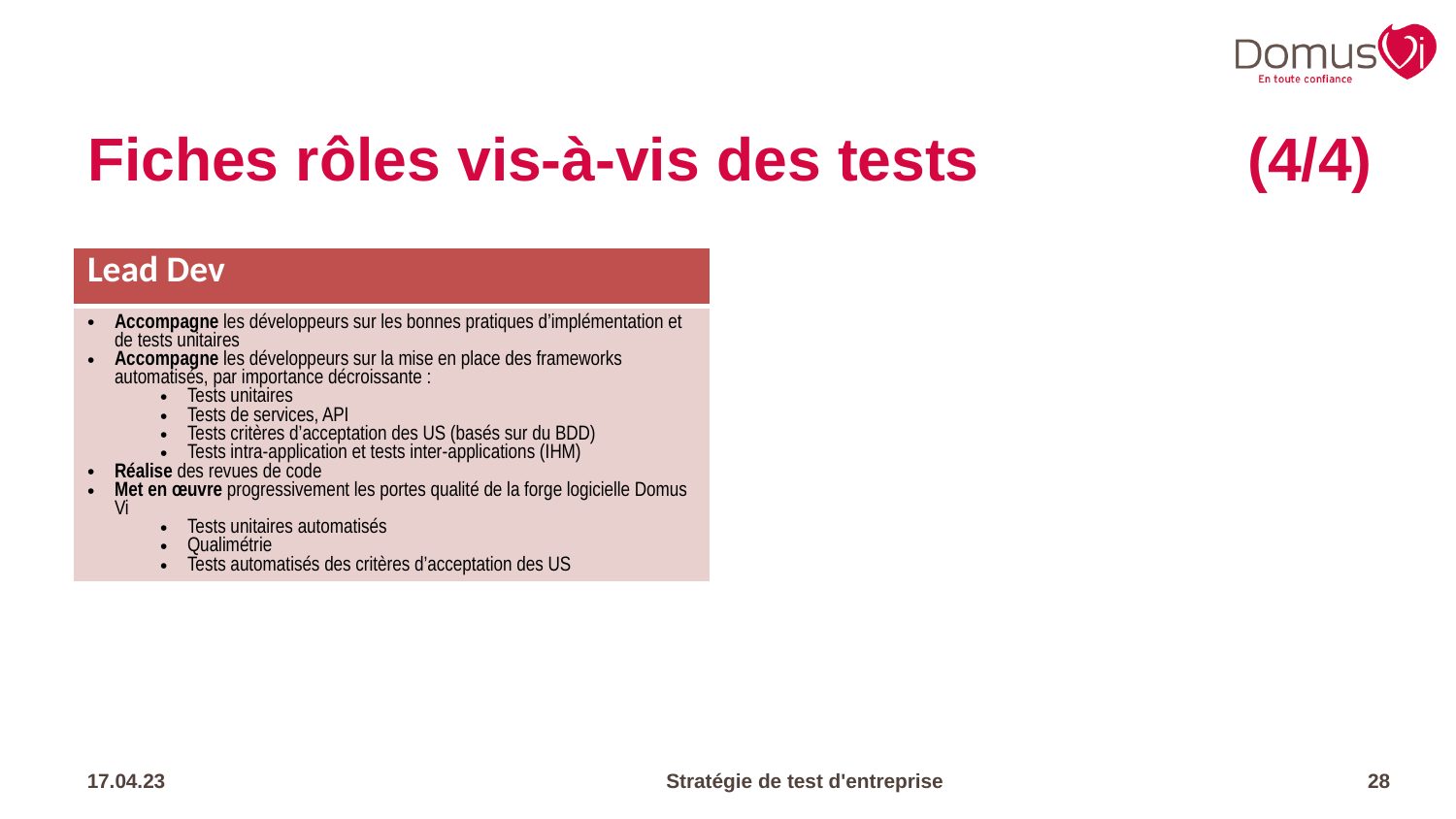

# Fiches rôles vis-à-vis des tests	(4/4)
| Lead Dev |  |  |
| --- | --- | --- |
| Accompagne les développeurs sur les bonnes pratiques d’implémentation et de tests unitaires Accompagne les développeurs sur la mise en place des frameworks automatisés, par importance décroissante : Tests unitaires Tests de services, API Tests critères d’acceptation des US (basés sur du BDD) Tests intra-application et tests inter-applications (IHM) Réalise des revues de code Met en œuvre progressivement les portes qualité de la forge logicielle Domus Vi Tests unitaires automatisés Qualimétrie Tests automatisés des critères d’acceptation des US |  |  |
17.04.23
Stratégie de test d'entreprise
28